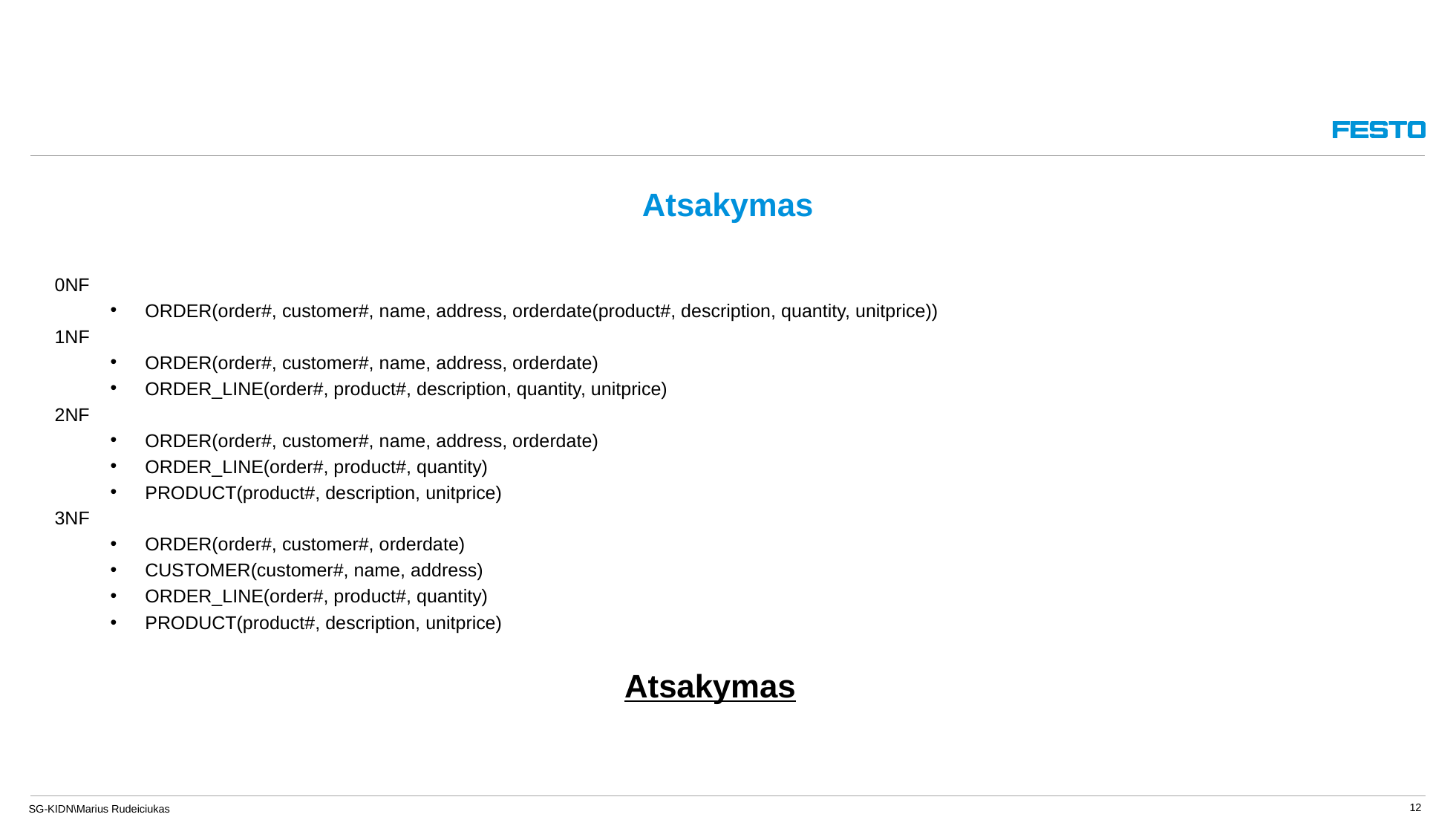

12
# Atsakymas

0NF
ORDER(order#, customer#, name, address, orderdate(product#, description, quantity, unitprice))
1NF
ORDER(order#, customer#, name, address, orderdate)
ORDER_LINE(order#, product#, description, quantity, unitprice)
2NF
ORDER(order#, customer#, name, address, orderdate)
ORDER_LINE(order#, product#, quantity)
PRODUCT(product#, description, unitprice)
3NF
ORDER(order#, customer#, orderdate)
CUSTOMER(customer#, name, address)
ORDER_LINE(order#, product#, quantity)
PRODUCT(product#, description, unitprice)
Atsakymas